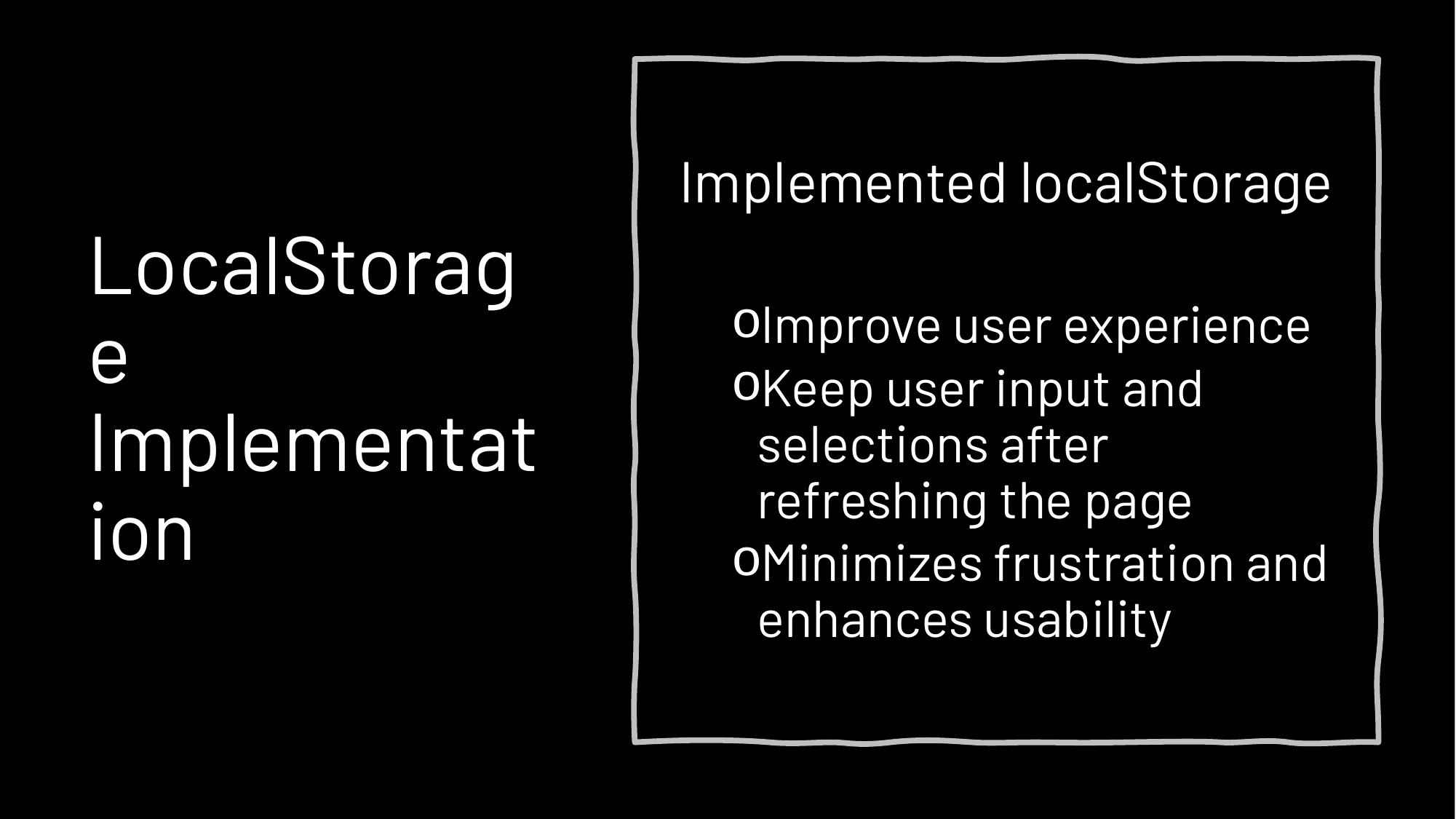

# LocalStorage Implementation
Implemented localStorage

Improve user experience
Keep user input and selections after refreshing the page
Minimizes frustration and enhances usability